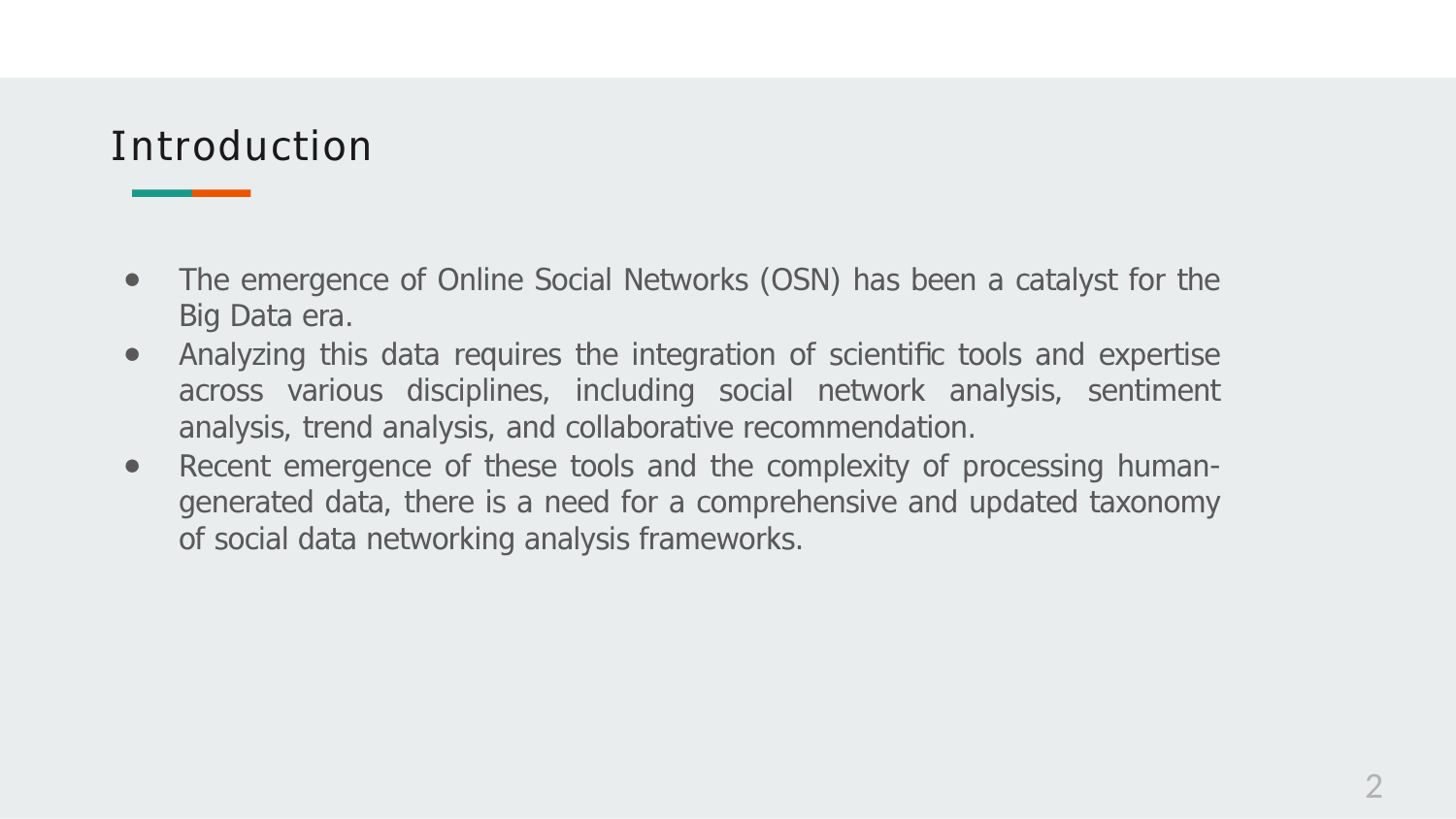

# Introduction
The emergence of Online Social Networks (OSN) has been a catalyst for the Big Data era.
Analyzing this data requires the integration of scientific tools and expertise across various disciplines, including social network analysis, sentiment analysis, trend analysis, and collaborative recommendation.
Recent emergence of these tools and the complexity of processing human-generated data, there is a need for a comprehensive and updated taxonomy of social data networking analysis frameworks.
2